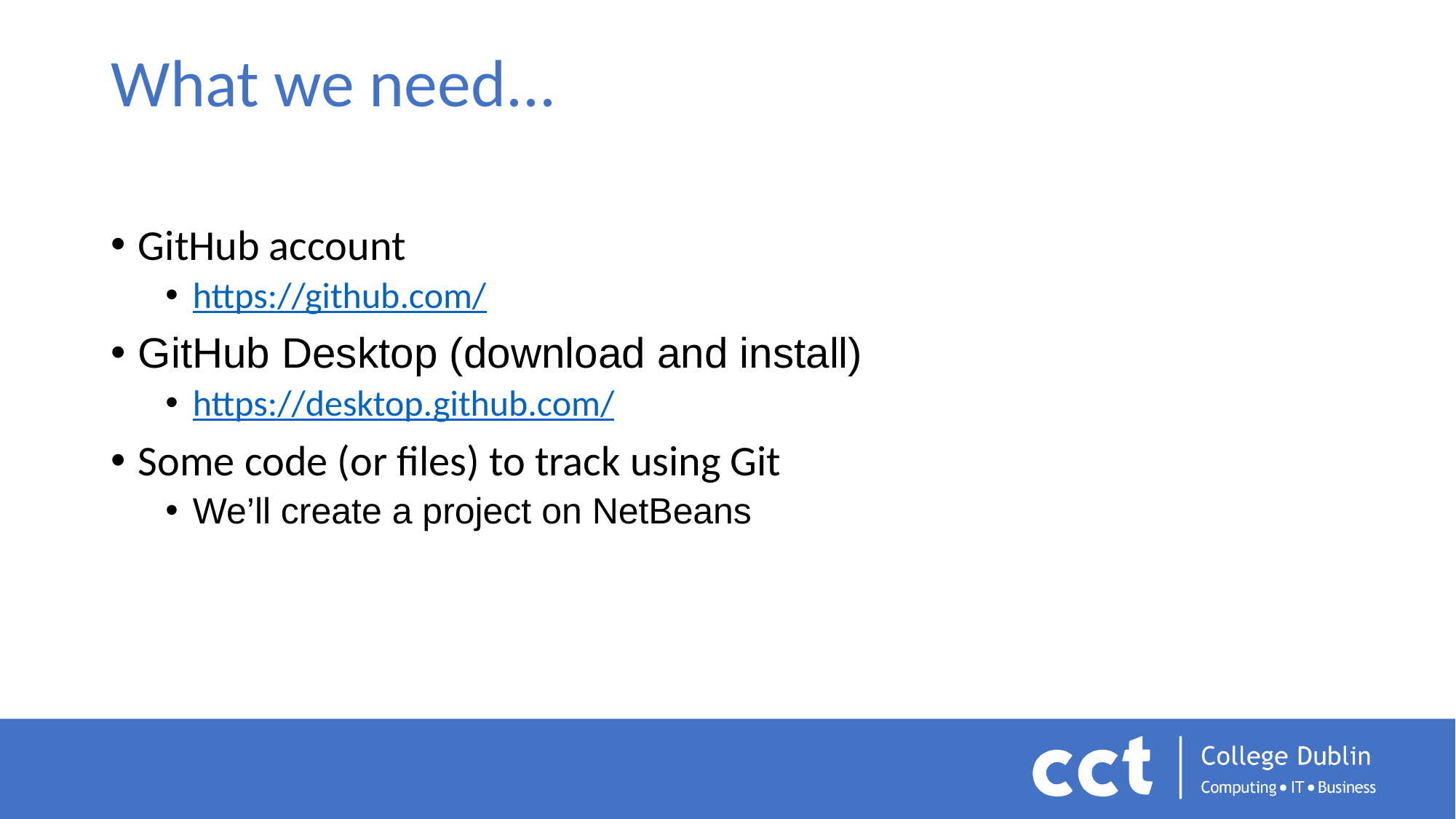

# What we need...
GitHub account
https://github.com/
GitHub Desktop (download and install)
https://desktop.github.com/
Some code (or files) to track using Git
We’ll create a project on NetBeans